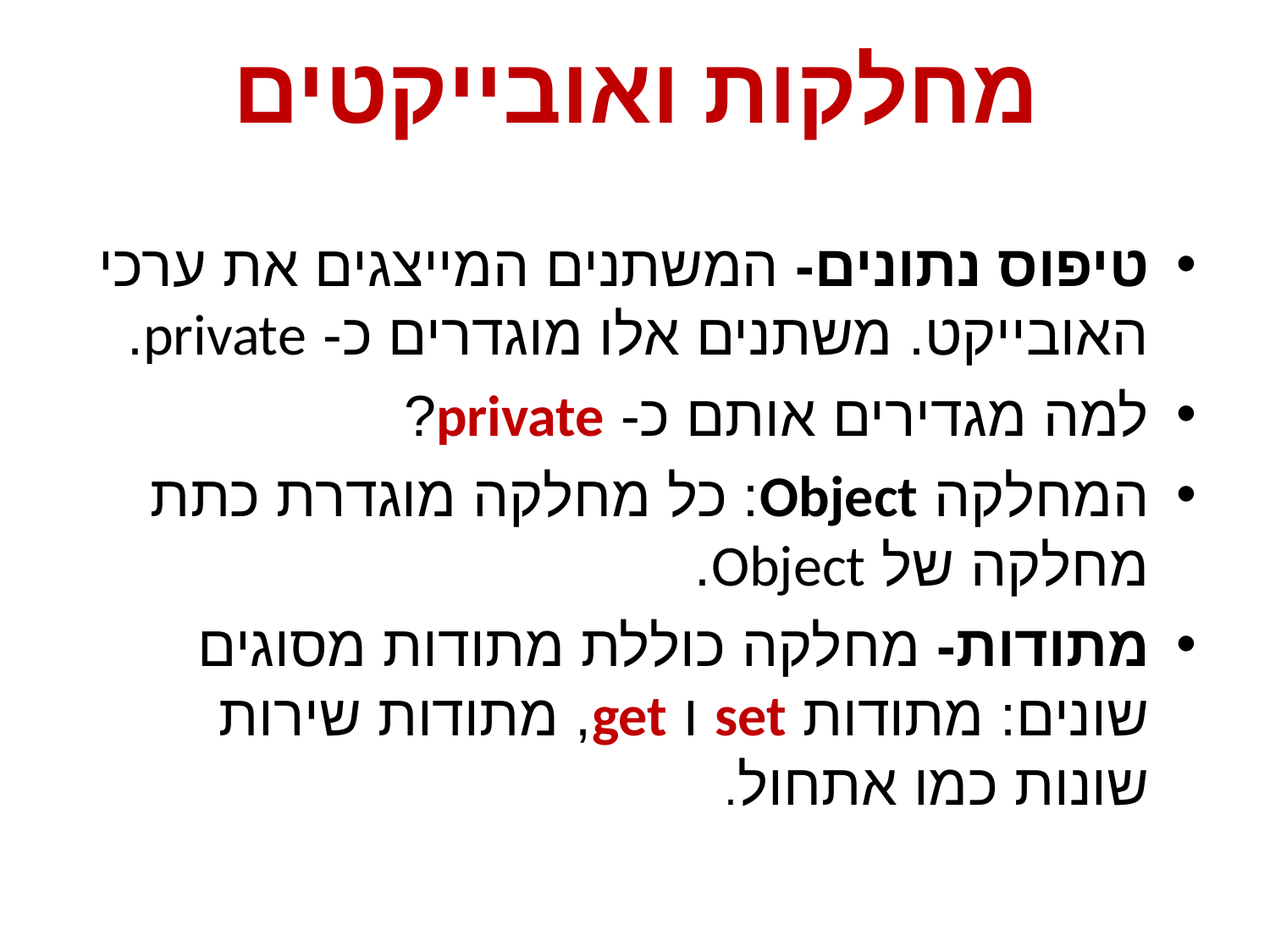

# מחלקות ואובייקטים
טיפוס נתונים- המשתנים המייצגים את ערכי האובייקט. משתנים אלו מוגדרים כ- private.
למה מגדירים אותם כ- private?
המחלקה Object: כל מחלקה מוגדרת כתת מחלקה של Object.
מתודות- מחלקה כוללת מתודות מסוגים שונים: מתודות set ו get, מתודות שירות שונות כמו אתחול.